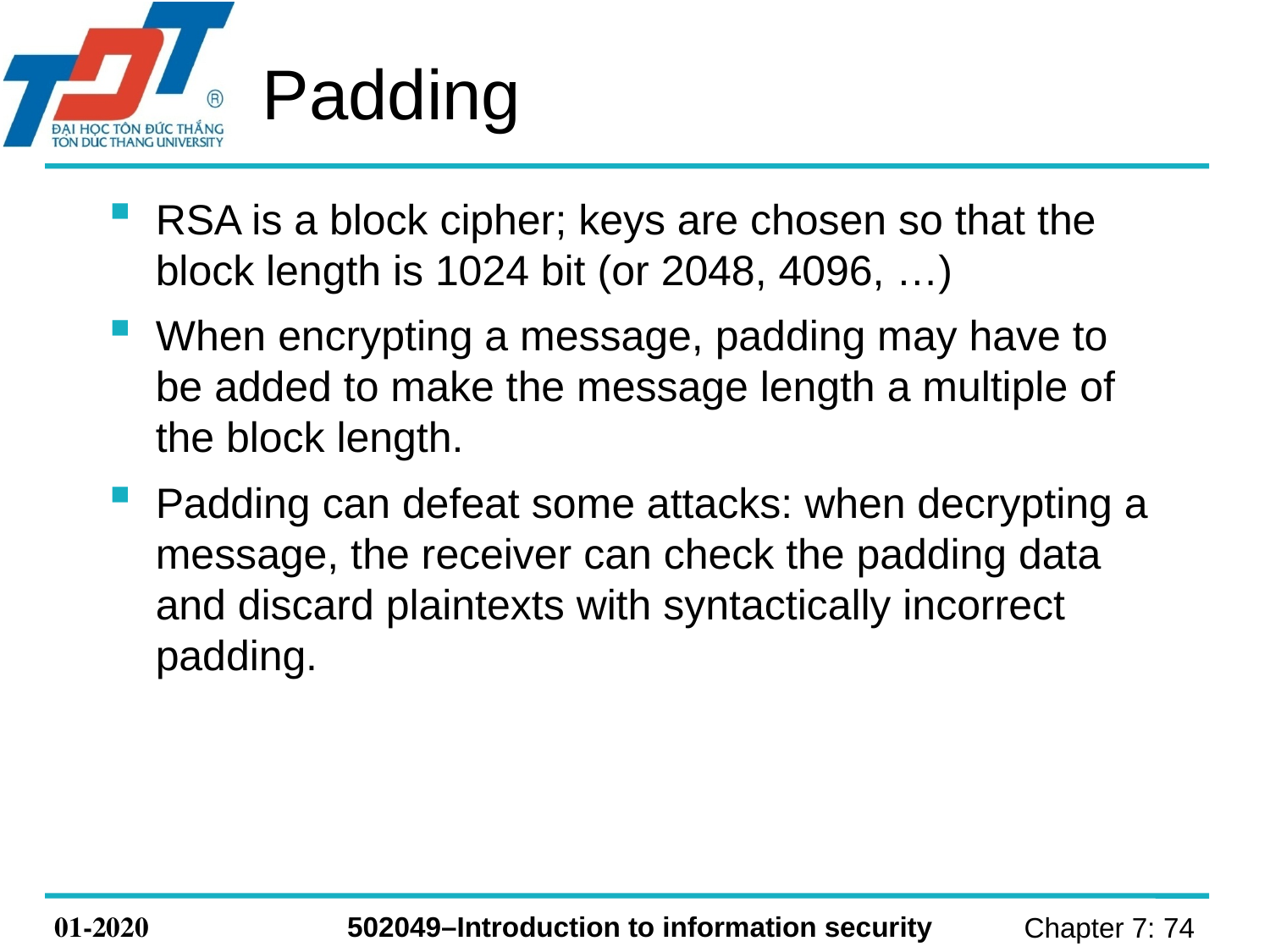

# Padding
RSA is a block cipher; keys are chosen so that the block length is 1024 bit (or 2048, 4096, …)
When encrypting a message, padding may have to be added to make the message length a multiple of the block length.
Padding can defeat some attacks: when decrypting a message, the receiver can check the padding data and discard plaintexts with syntactically incorrect padding.